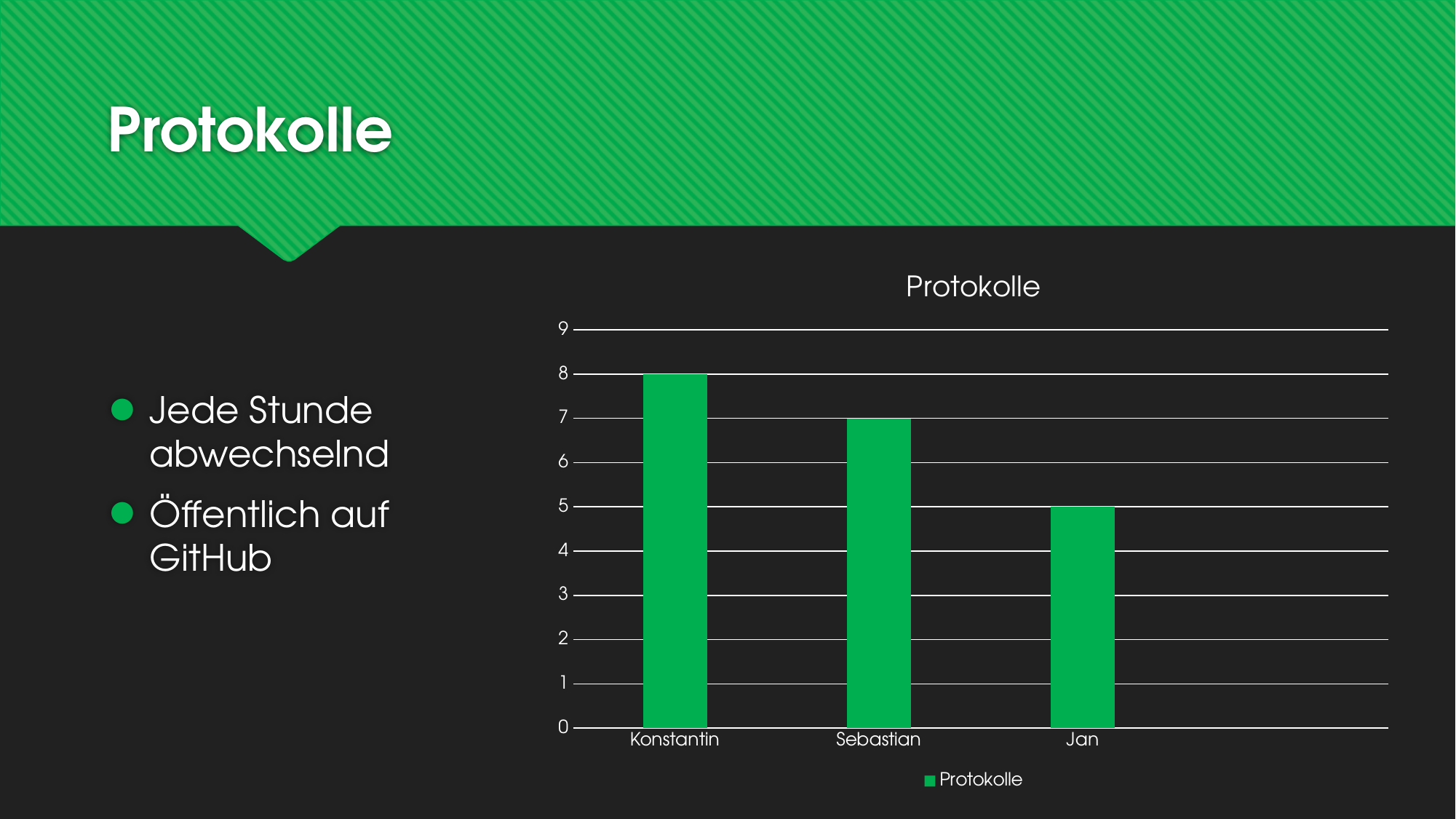

# Protokolle

### Chart:

| Category | Protokolle |
|---|---|
| Konstantin | 8.0 |
| Sebastian | 7.0 |
| Jan | 5.0 |
Jede Stunde
abwechselnd
Öffentlich auf
GitHub